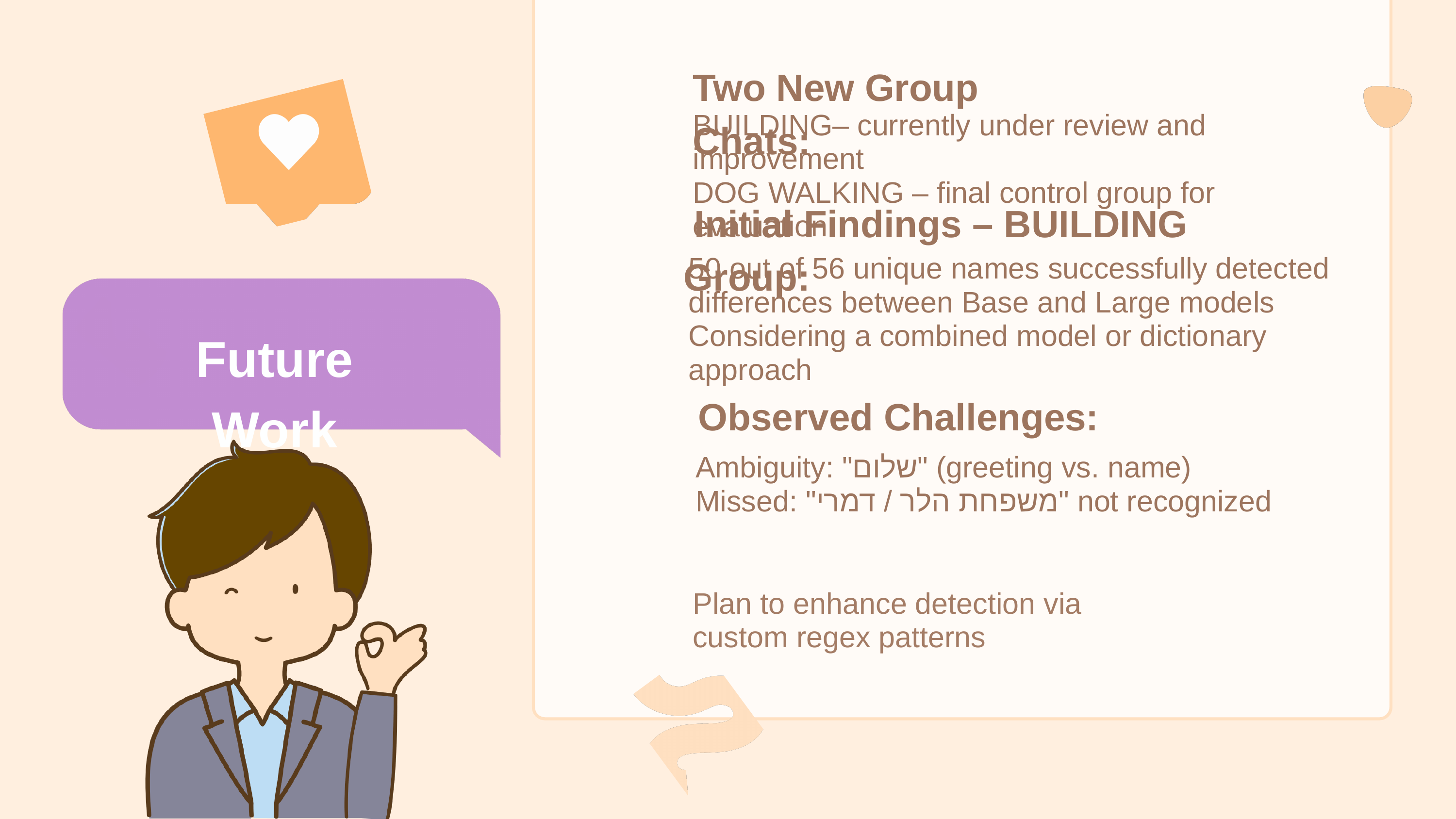

Two New Group Chats:

BUILDING– currently under review and improvement
DOG WALKING – final control group for evaluation
 Initial Findings – BUILDING Group:

50 out of 56 unique names successfully detected
differences between Base and Large models
Considering a combined model or dictionary approach

Future Work

 Observed Challenges:

Ambiguity: "שלום" (greeting vs. name)
Missed: "משפחת הלר / דמרי" not recognized
Plan to enhance detection via custom regex patterns